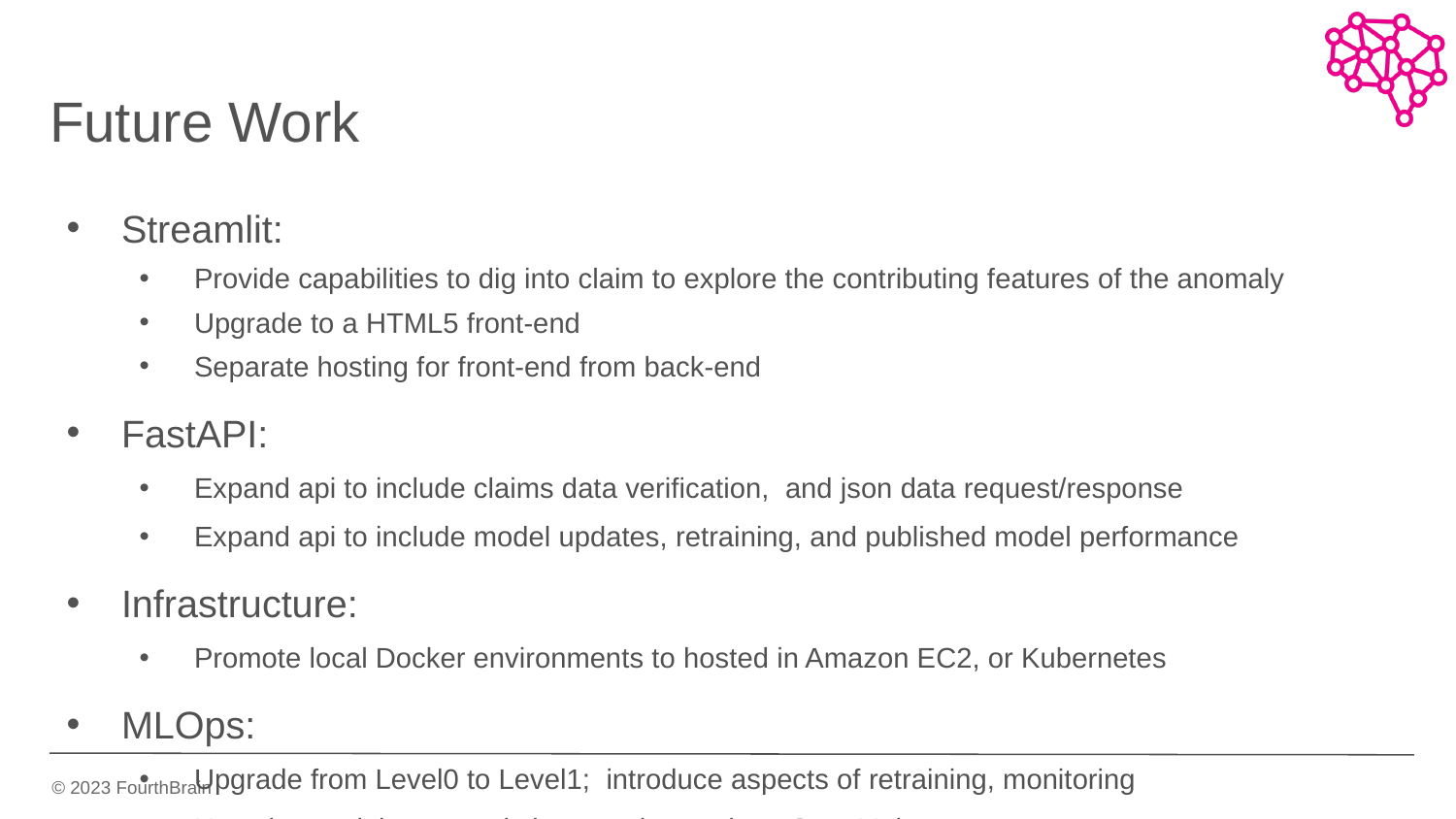

# Future Work
Streamlit:
Provide capabilities to dig into claim to explore the contributing features of the anomaly
Upgrade to a HTML5 front-end
Separate hosting for front-end from back-end
FastAPI:
Expand api to include claims data verification,  and json data request/response
Expand api to include model updates, retraining, and published model performance
Infrastructure:
Promote local Docker environments to hosted in Amazon EC2, or Kubernetes
MLOps:
Upgrade from Level0 to Level1;  introduce aspects of retraining, monitoring
Host the model seperately in a service such as SageMaker